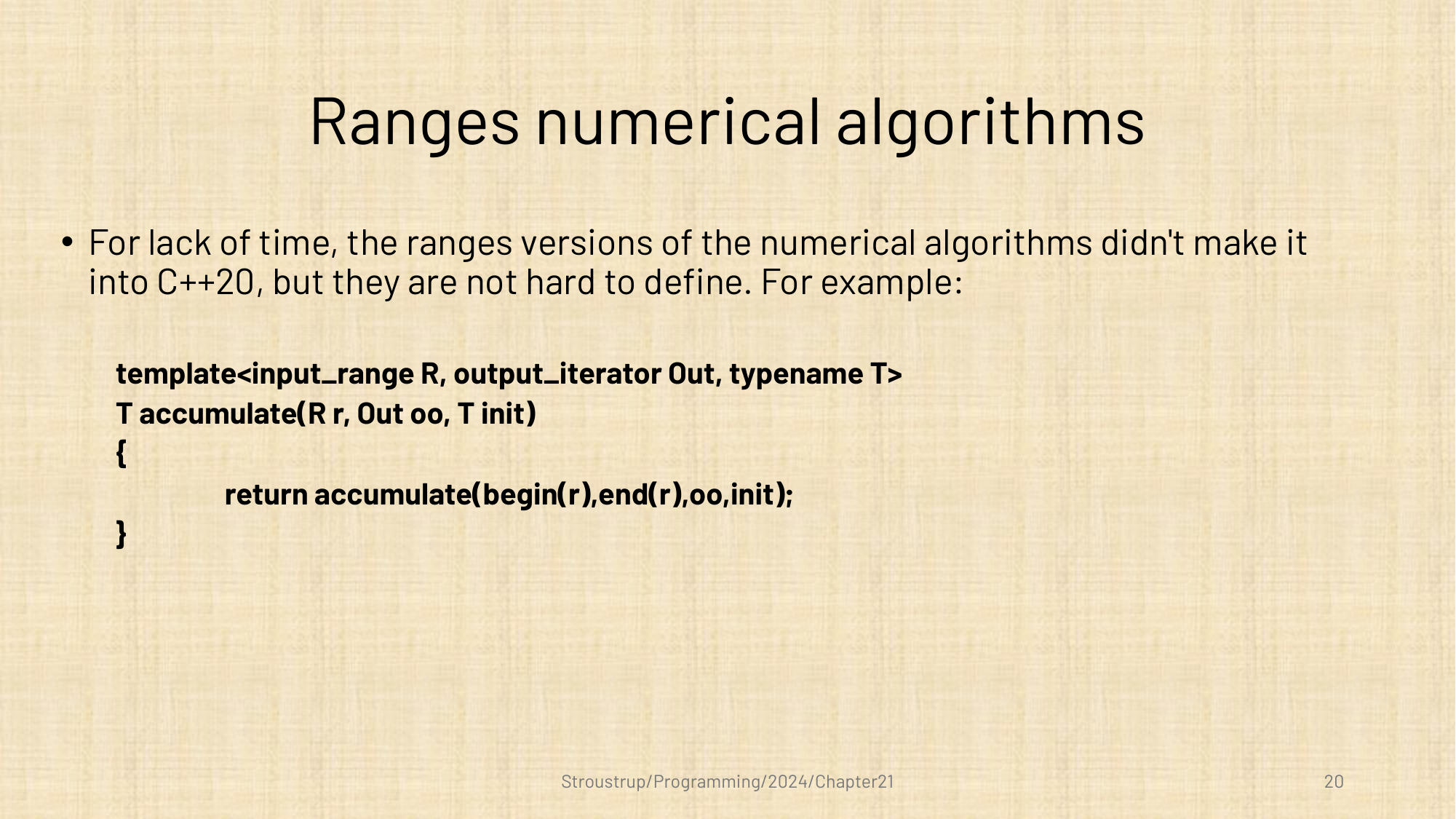

# Ranges numerical algorithms
For lack of time, the ranges versions of the numerical algorithms didn't make it into C++20, but they are not hard to define. For example:

template<input_range R, output_iterator Out, typename T>
T accumulate(R r, Out oo, T init)
{
	return accumulate(begin(r),end(r),oo,init);
}

Stroustrup/Programming/2024/Chapter21
20